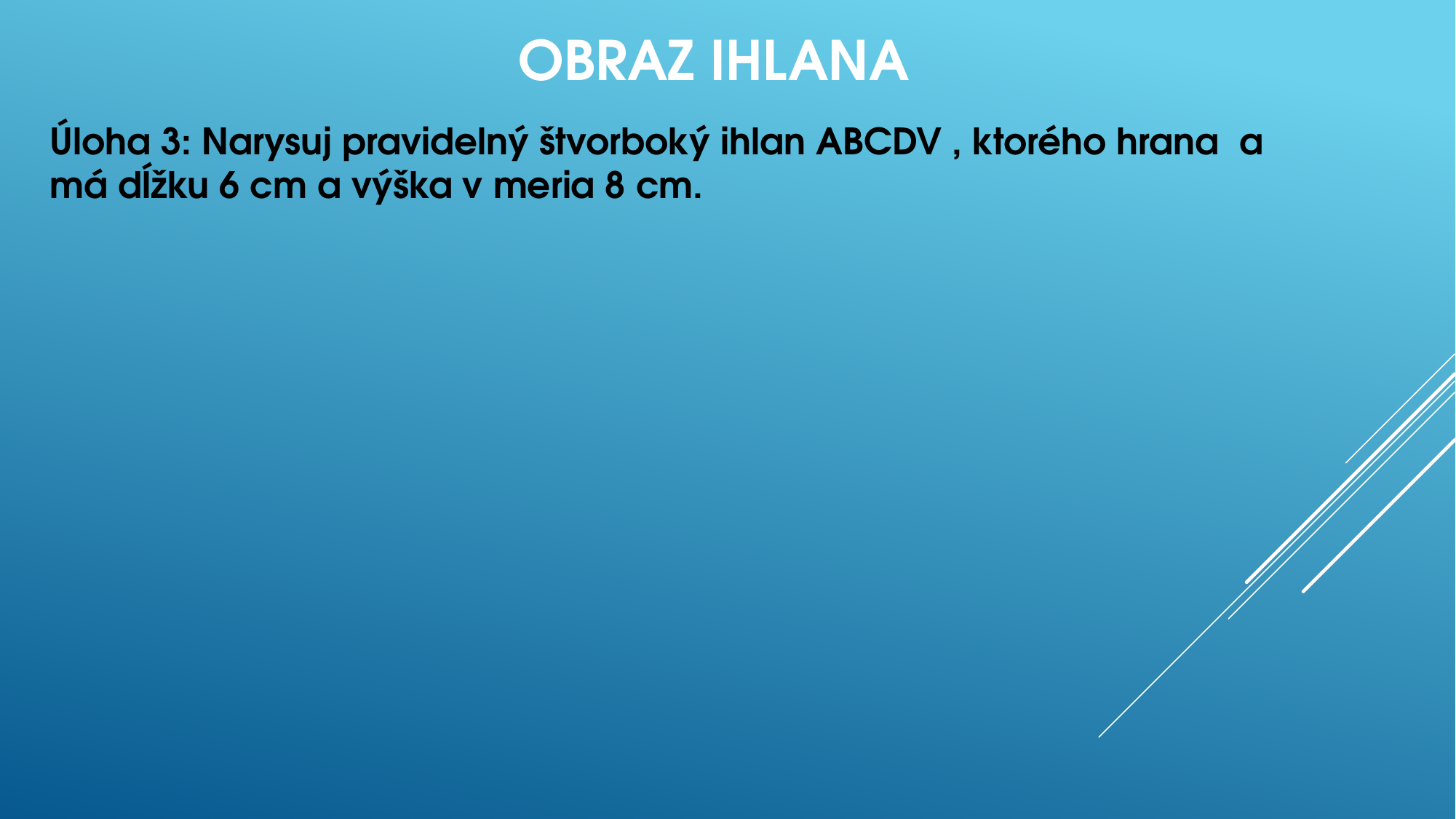

obraz IHLANA
Úloha 3: Narysuj pravidelný štvorboký ihlan ABCDV , ktorého hrana  a má dĺžku 6 cm a výška v meria 8 cm.